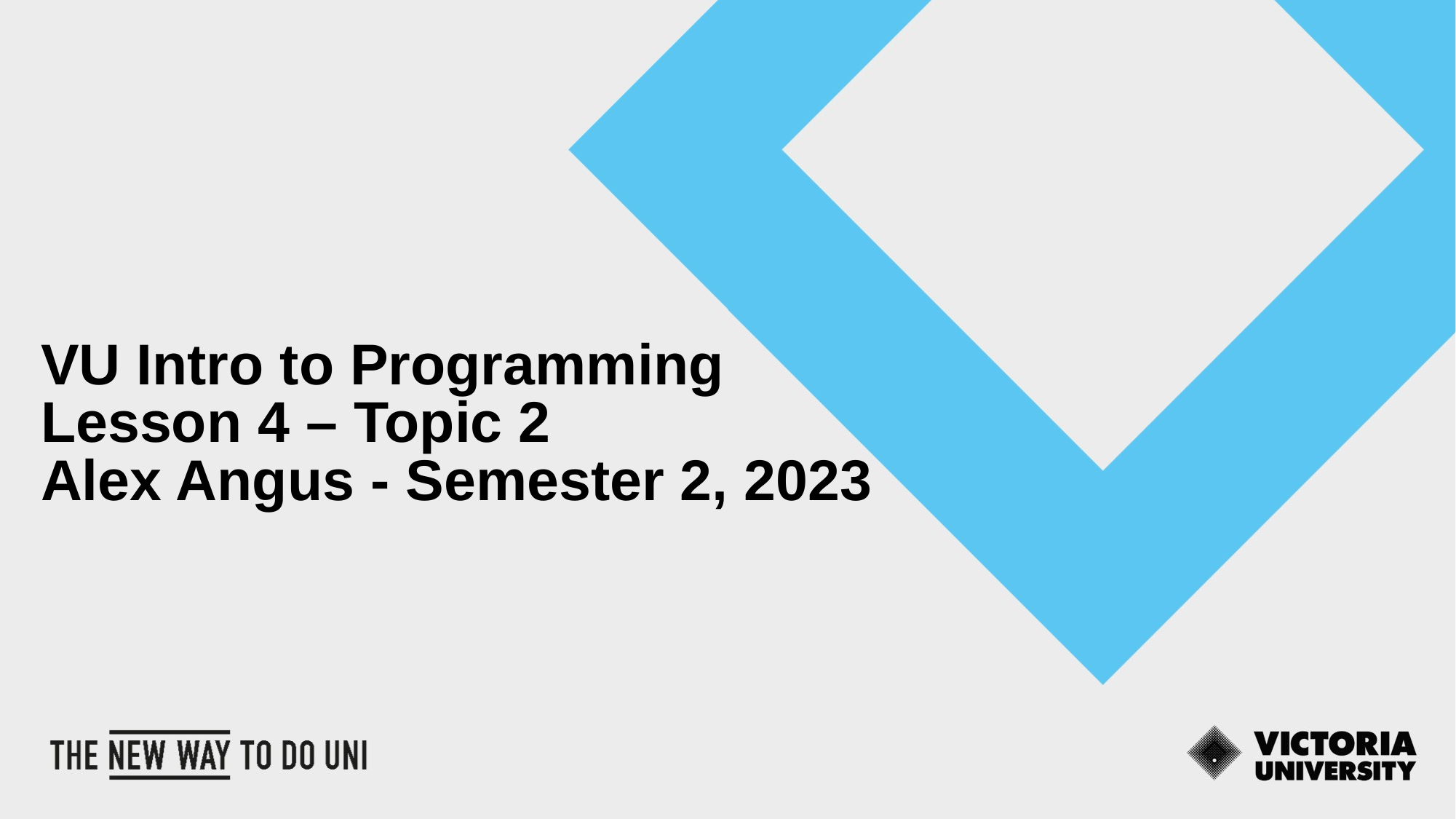

VU Intro to Programming
Lesson 4 – Topic 2
Alex Angus - Semester 2, 2023